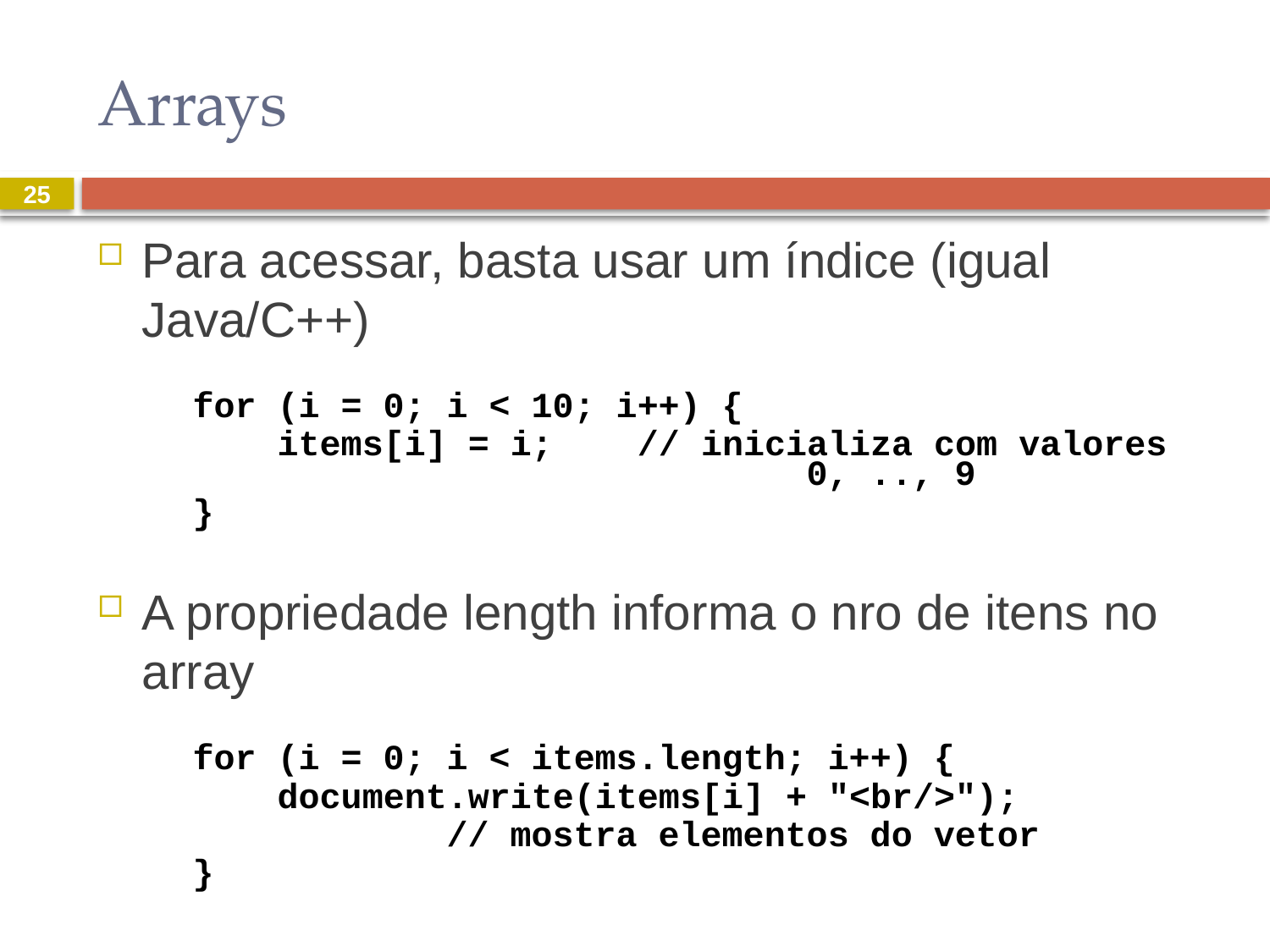

# Arrays
25
Para acessar, basta usar um índice (igual Java/C++)

for (i = 0; i < 10; i++) {
    items[i] = i;    // inicializa com valores 				     0, .., 9
}

A propriedade length informa o nro de itens no array

for (i = 0; i < items.length; i++) {
    document.write(items[i] + "<br/>");
		// mostra elementos do vetor
}